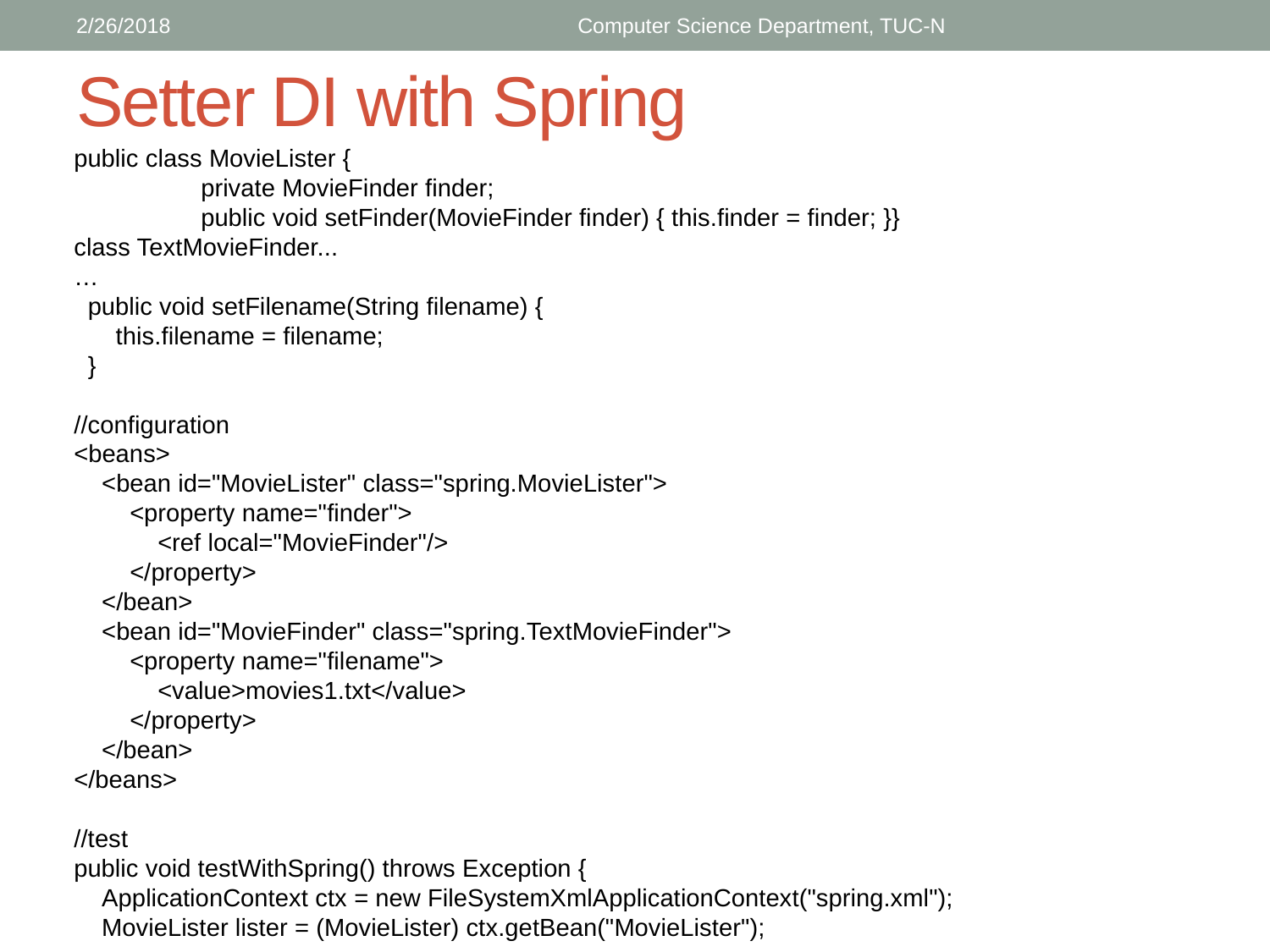

2/26/2018
Computer Science Department, TUC-N
# Setter DI with Spring
public class MovieLister {
	private MovieFinder finder;
	public void setFinder(MovieFinder finder) { this.finder = finder; }}
class TextMovieFinder...
…
  public void setFilename(String filename) {
      this.filename = filename;
  }

//configuration
<beans>
    <bean id="MovieLister" class="spring.MovieLister">
        <property name="finder">
            <ref local="MovieFinder"/>
        </property>
    </bean>
    <bean id="MovieFinder" class="spring.TextMovieFinder">
        <property name="filename">
            <value>movies1.txt</value>
        </property>
    </bean>
</beans>

//test
public void testWithSpring() throws Exception {
    ApplicationContext ctx = new FileSystemXmlApplicationContext("spring.xml");
    MovieLister lister = (MovieLister) ctx.getBean("MovieLister");